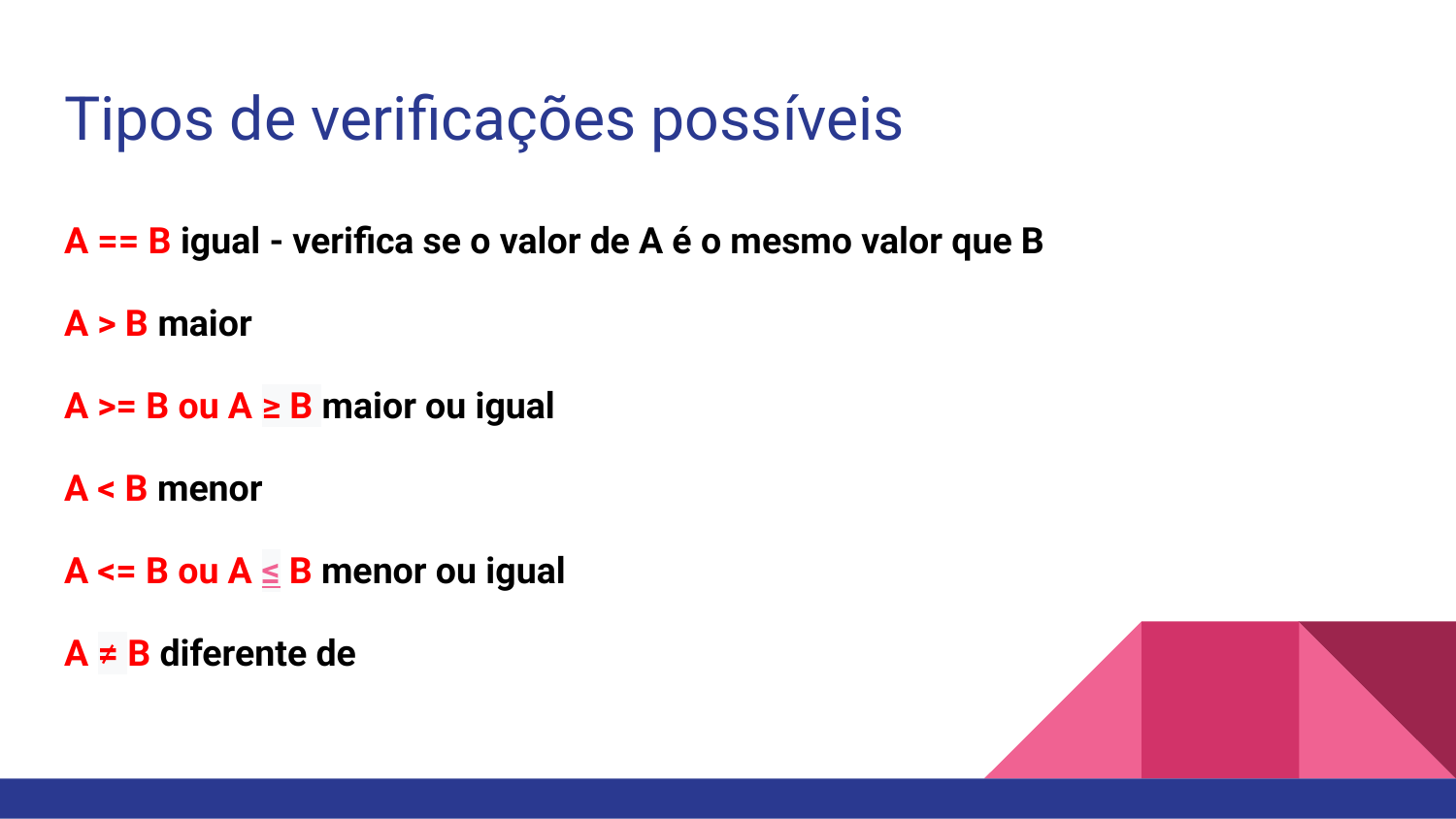

# Tipos de verificações possíveis
A == B igual - verifica se o valor de A é o mesmo valor que B
A > B maior
A >= B ou A ≥ B maior ou igual
A < B menor
A <= B ou A ≤ B menor ou igual
A ≠ B diferente de